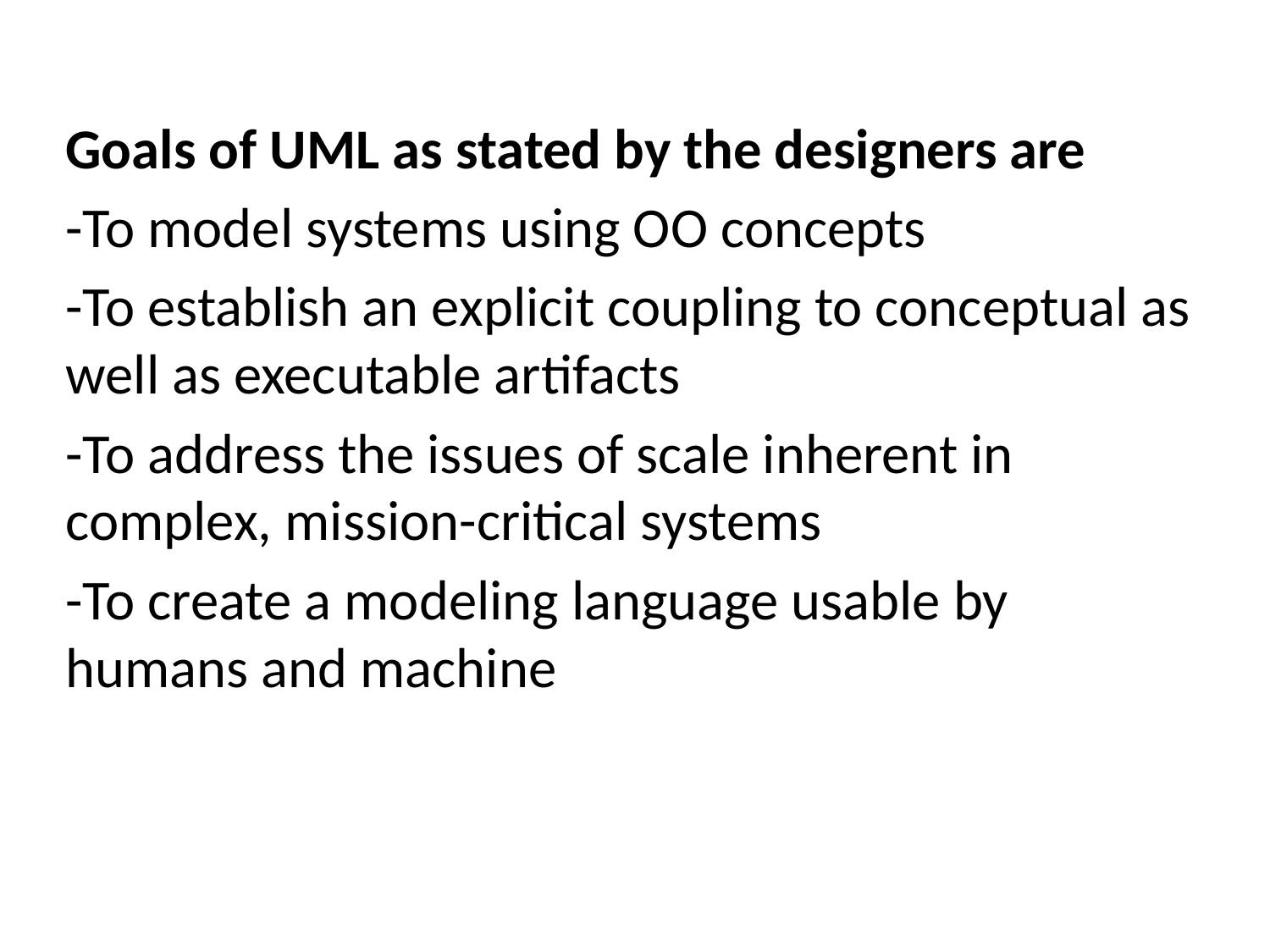

Goals of UML as stated by the designers are
-To model systems using OO concepts
-To establish an explicit coupling to conceptual as well as executable artifacts
-To address the issues of scale inherent in complex, mission-critical systems
-To create a modeling language usable by humans and machine